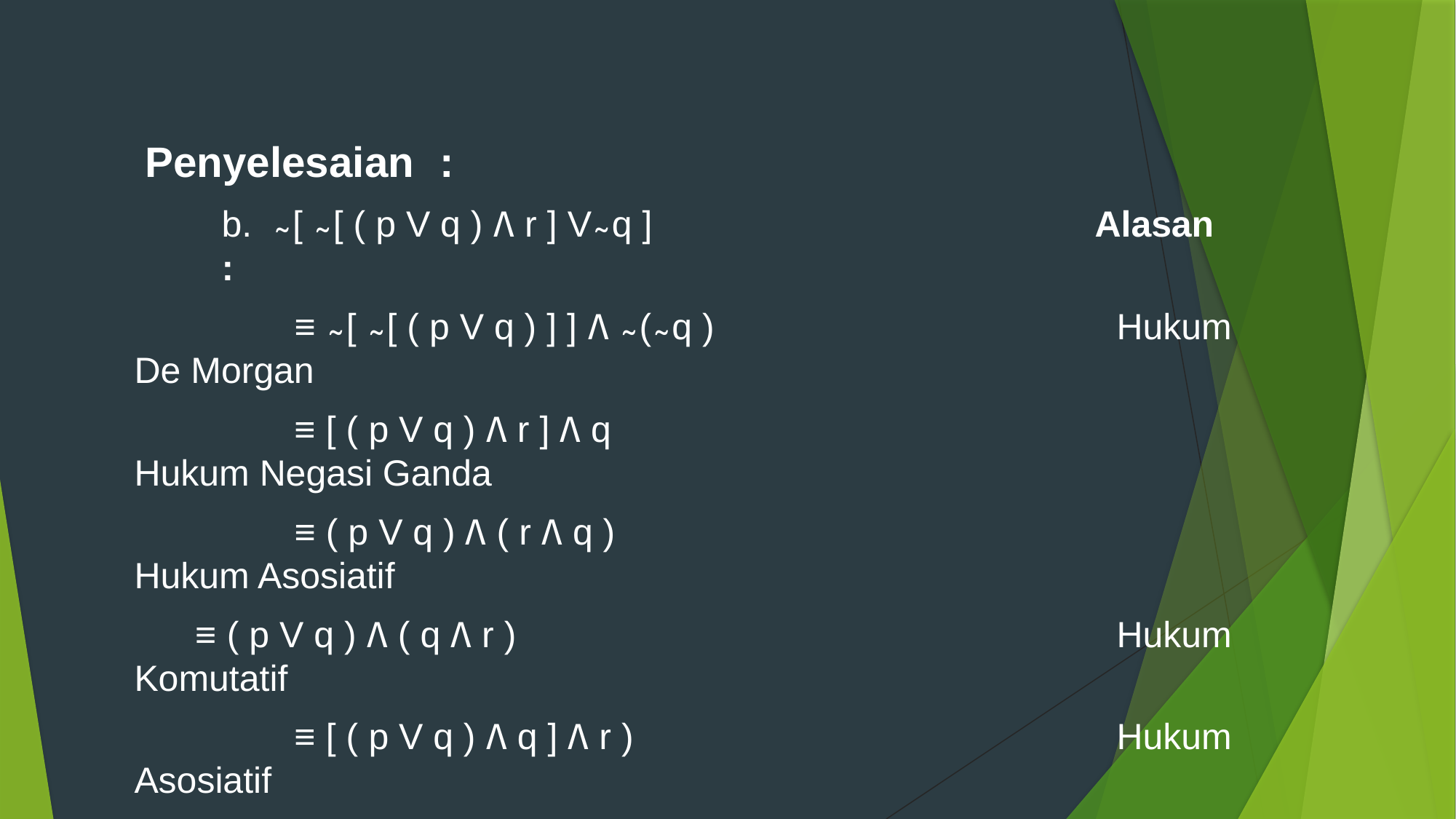

#
Penyelesaian	:
	b.   ̴ [  ̴ [ ( p V q ) Λ r ] V ̴ q ]					Alasan	:
	     ≡  ̴ [  ̴ [ ( p V q ) ] ] Λ  ̴ ( ̴ q )				Hukum De Morgan
	     ≡ [ ( p V q ) Λ r ] Λ q						Hukum Negasi Ganda
	     ≡ ( p V q ) Λ ( r Λ q )						Hukum Asosiatif
      ≡ ( p V q ) Λ ( q Λ r )						Hukum Komutatif
	     ≡ [ ( p V q ) Λ q ] Λ r )					Hukum Asosiatif
	     ≡ q Λ r										Hukum Absorpsi
	     Jadi,  ̴ [  ̴ [ ( p V q ) Λ  r ] V  ̴ q ≡ q Λ  r